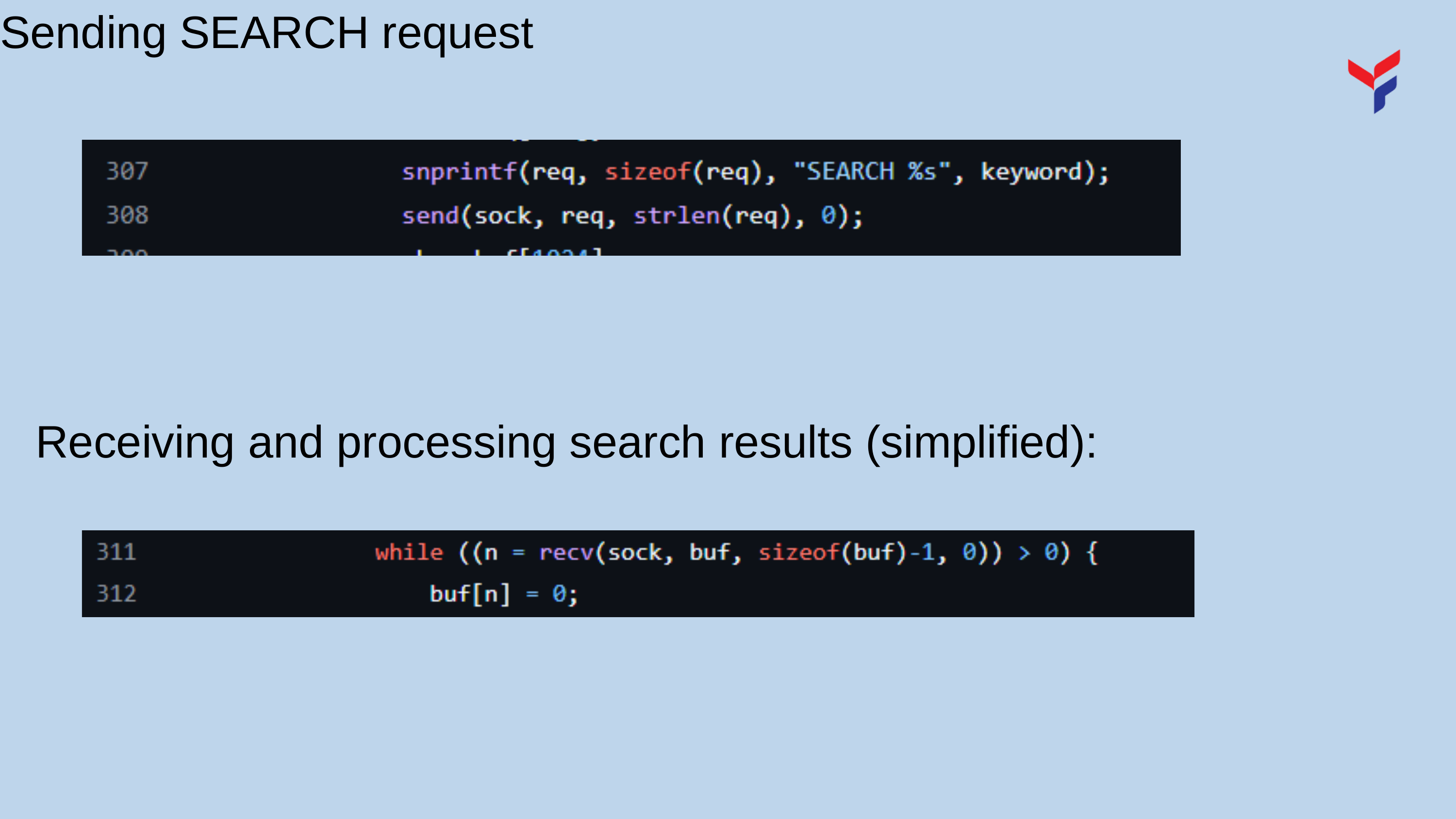

Sending SEARCH request

Receiving and processing search results (simplified):